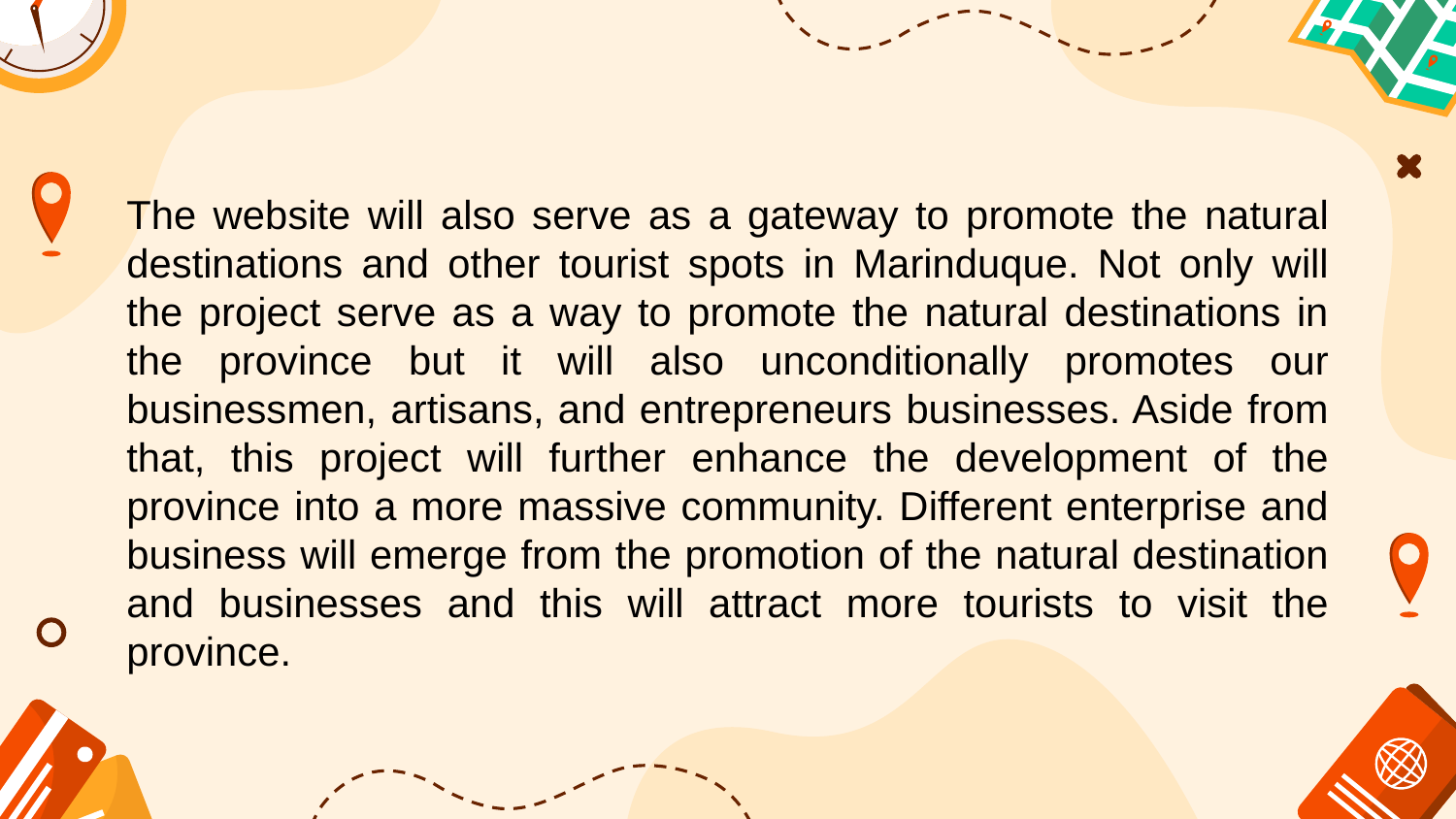

The website will also serve as a gateway to promote the natural destinations and other tourist spots in Marinduque. Not only will the project serve as a way to promote the natural destinations in the province but it will also unconditionally promotes our businessmen, artisans, and entrepreneurs businesses. Aside from that, this project will further enhance the development of the province into a more massive community. Different enterprise and business will emerge from the promotion of the natural destination and businesses and this will attract more tourists to visit the province.